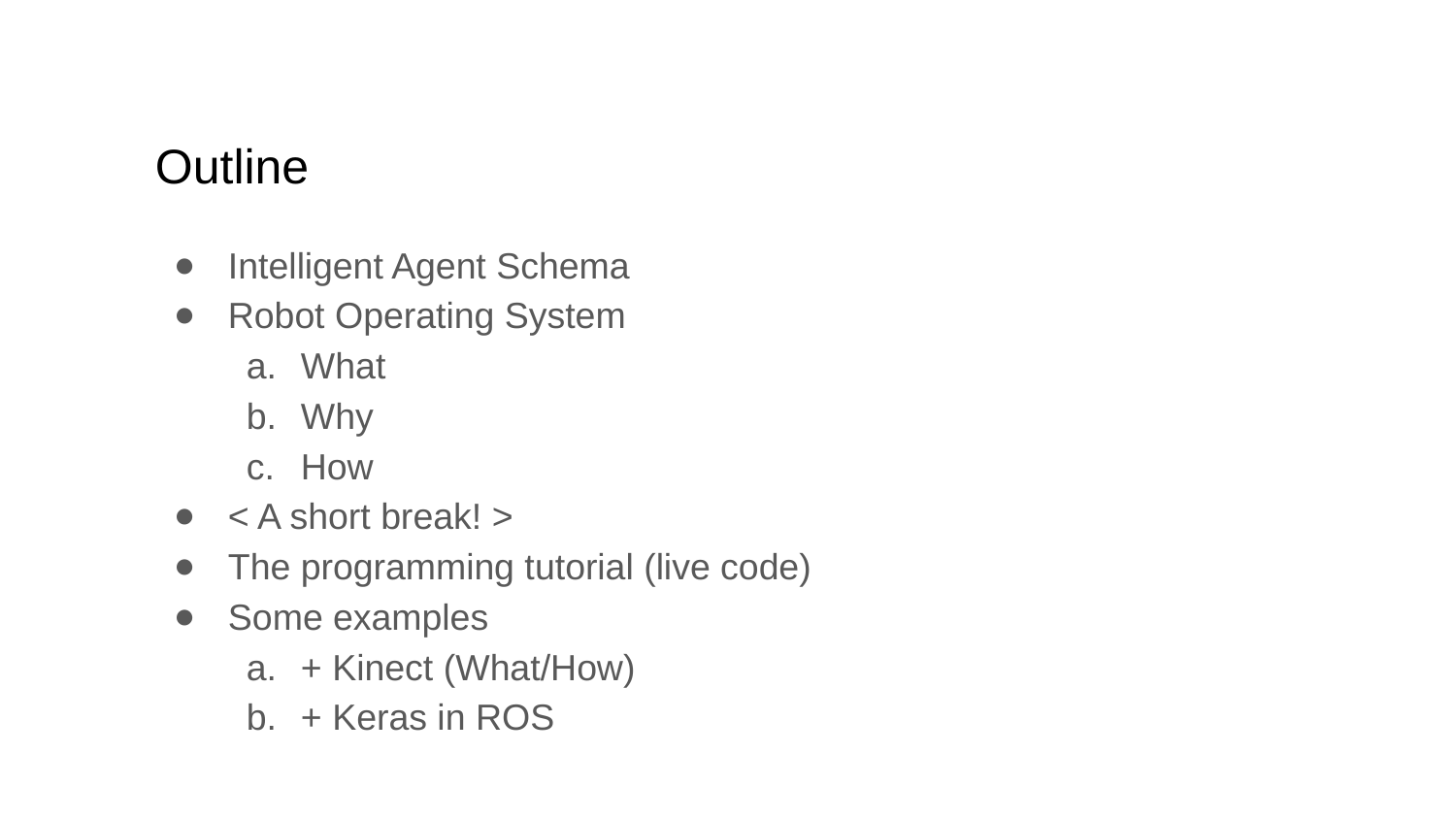

# Outline
Intelligent Agent Schema
Robot Operating System
What
Why
How
< A short break! >
The programming tutorial (live code)
Some examples
+ Kinect (What/How)
+ Keras in ROS